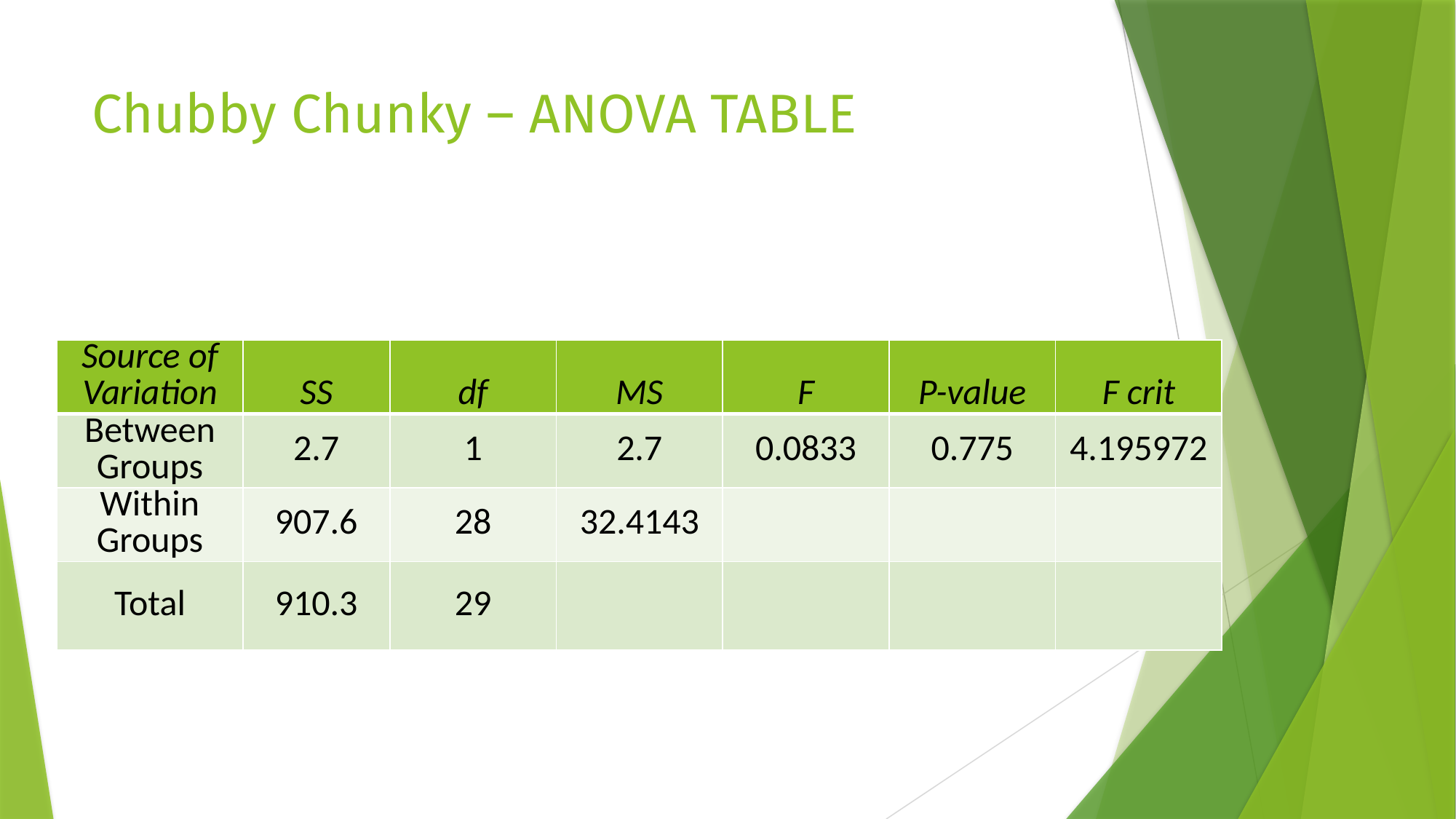

# Chubby Chunky – ANOVA TABLE
| Source of Variation | SS | df | MS | F | P-value | F crit |
| --- | --- | --- | --- | --- | --- | --- |
| Between Groups | 2.7 | 1 | 2.7 | 0.0833 | 0.775 | 4.195972 |
| Within Groups | 907.6 | 28 | 32.4143 |  |  |  |
| Total | 910.3 | 29 |  |  |  |  |